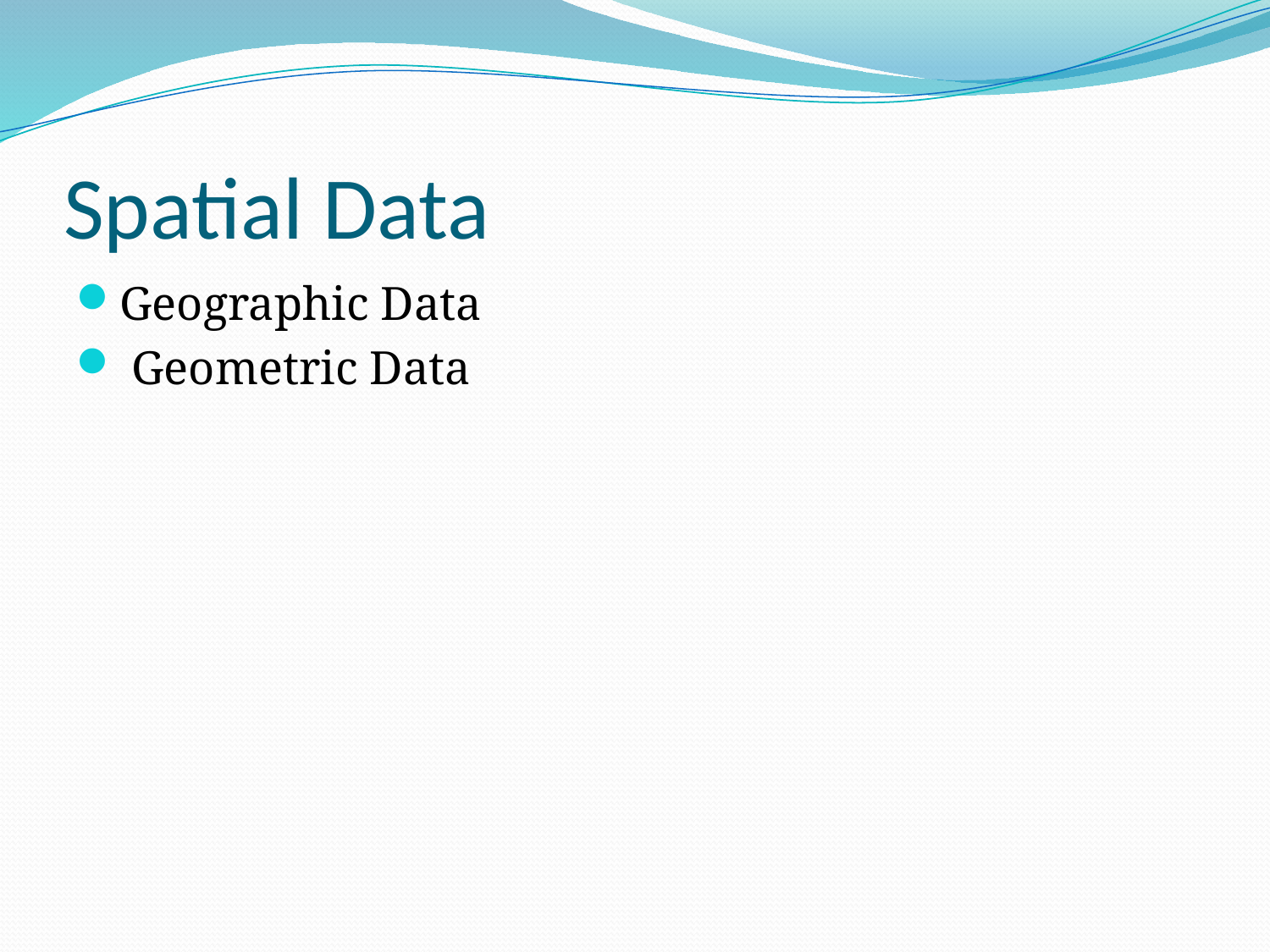

# Spatial Data
Geographic Data
 Geometric Data